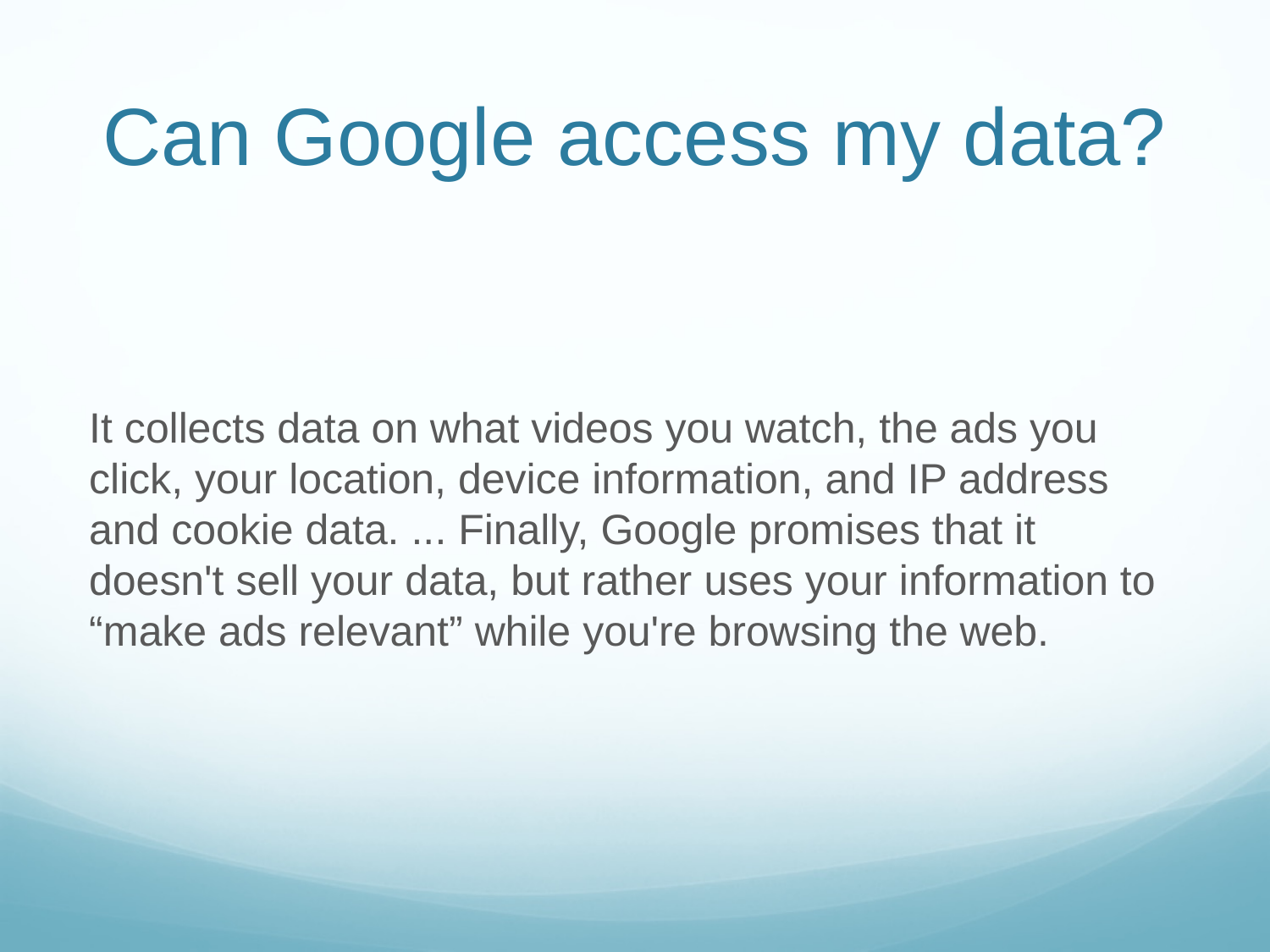

# Can Google access my data?

It collects data on what videos you watch, the ads you click, your location, device information, and IP address and cookie data. ... Finally, Google promises that it doesn't sell your data, but rather uses your information to “make ads relevant” while you're browsing the web.